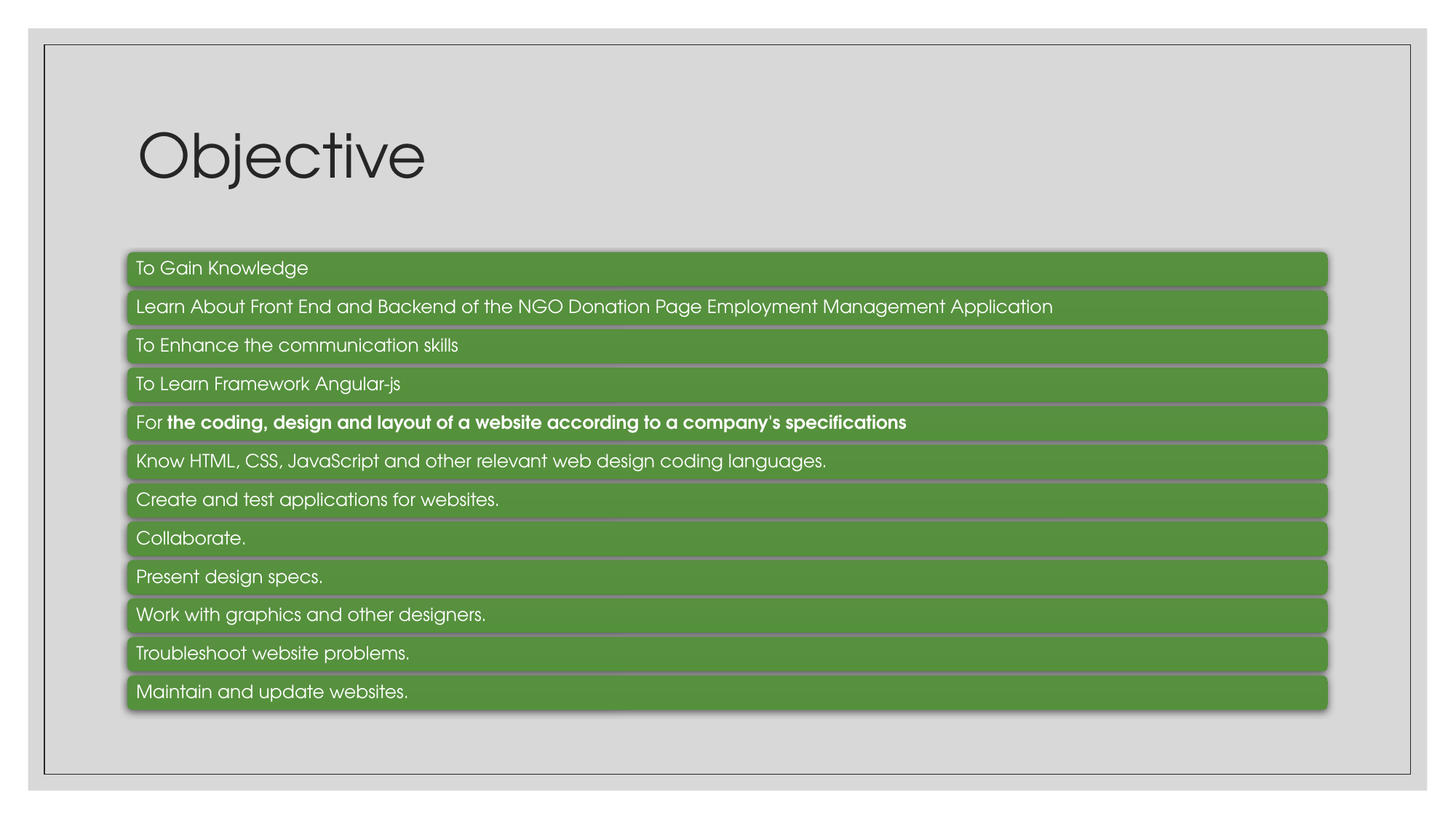

# Objective
To Gain Knowledge
Learn About Front End and Backend of the NGO Donation Page Employment Management Application
To Enhance the communication skills
To Learn Framework Angular-js
For the coding, design and layout of a website according to a company's specifications
Know HTML, CSS, JavaScript and other relevant web design coding languages.
Create and test applications for websites.
Collaborate.
Present design specs.
Work with graphics and other designers.
Troubleshoot website problems.
Maintain and update websites.